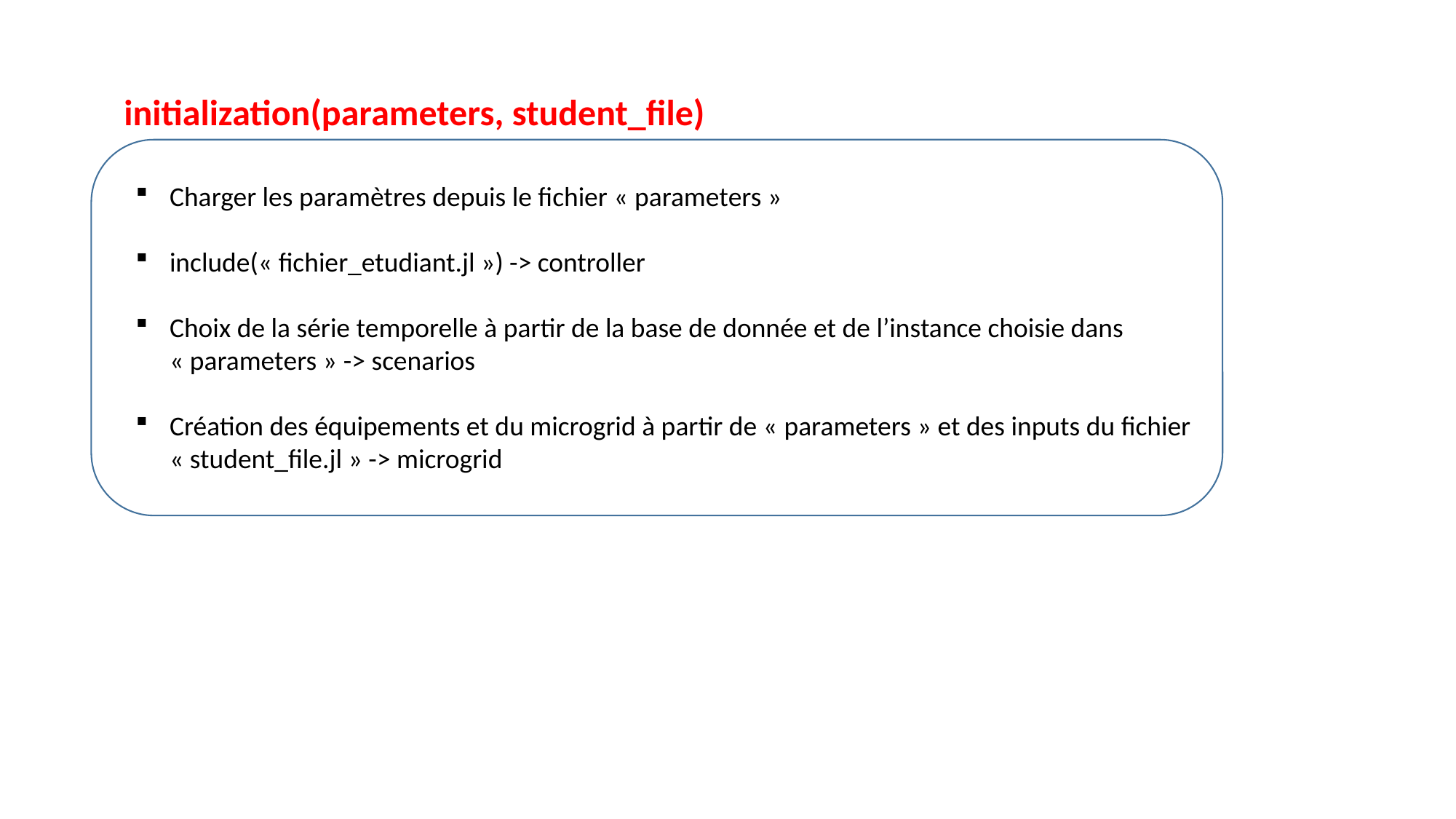

initialization(parameters, student_file)

Charger les paramètres depuis le fichier « parameters »

include(« fichier_etudiant.jl ») -> controller

Choix de la série temporelle à partir de la base de donnée et de l’instance choisie dans « parameters » -> scenarios

Création des équipements et du microgrid à partir de « parameters » et des inputs du fichier « student_file.jl » -> microgrid